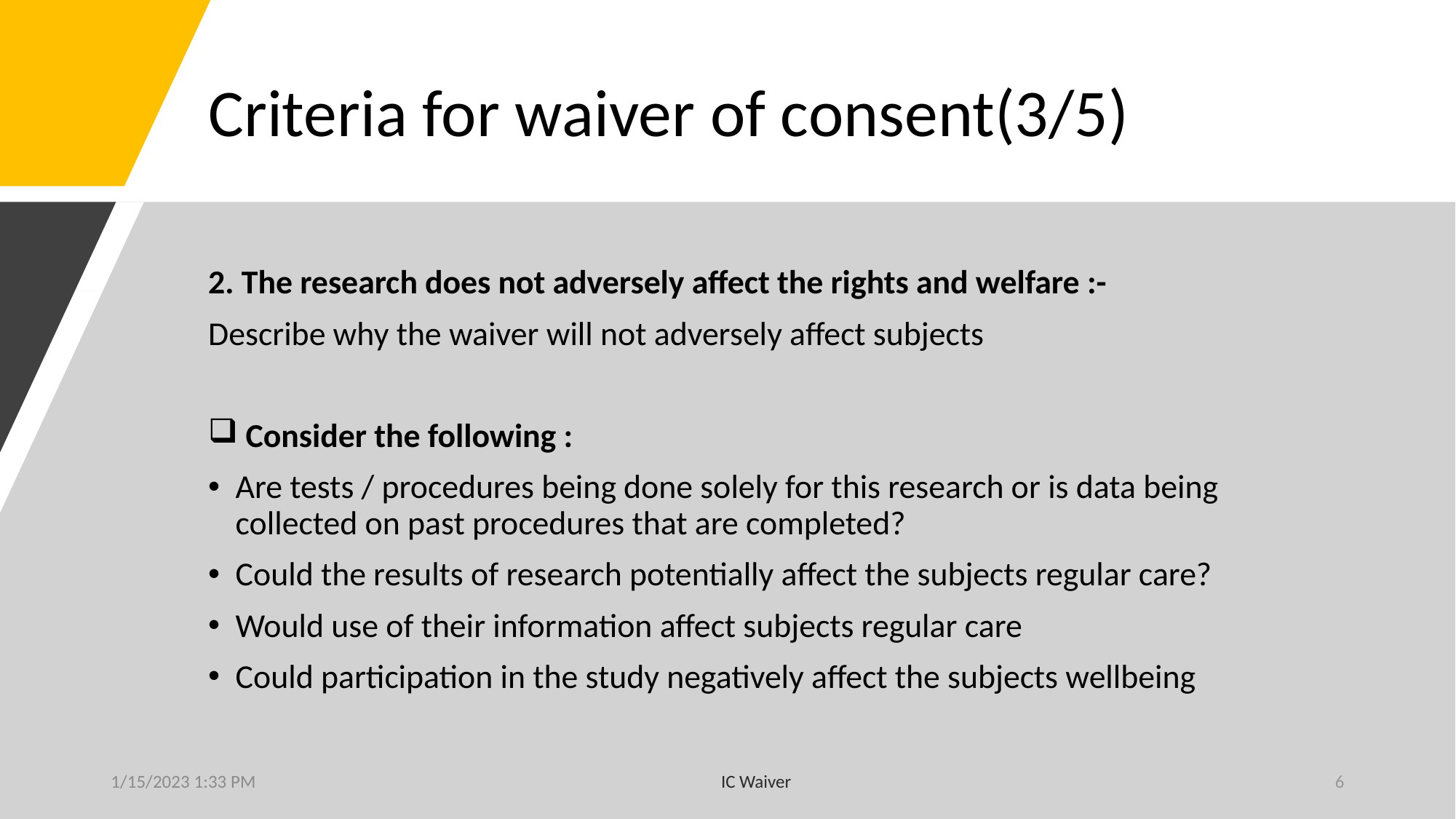

# Criteria for waiver of consent(3/5)

2. The research does not adversely affect the rights and welfare :-
Describe why the waiver will not adversely affect subjects

 Consider the following :
Are tests / procedures being done solely for this research or is data being collected on past procedures that are completed?
Could the results of research potentially affect the subjects regular care?
Would use of their information affect subjects regular care
Could participation in the study negatively affect the subjects wellbeing
1/15/2023 1:33 PM
IC Waiver
6